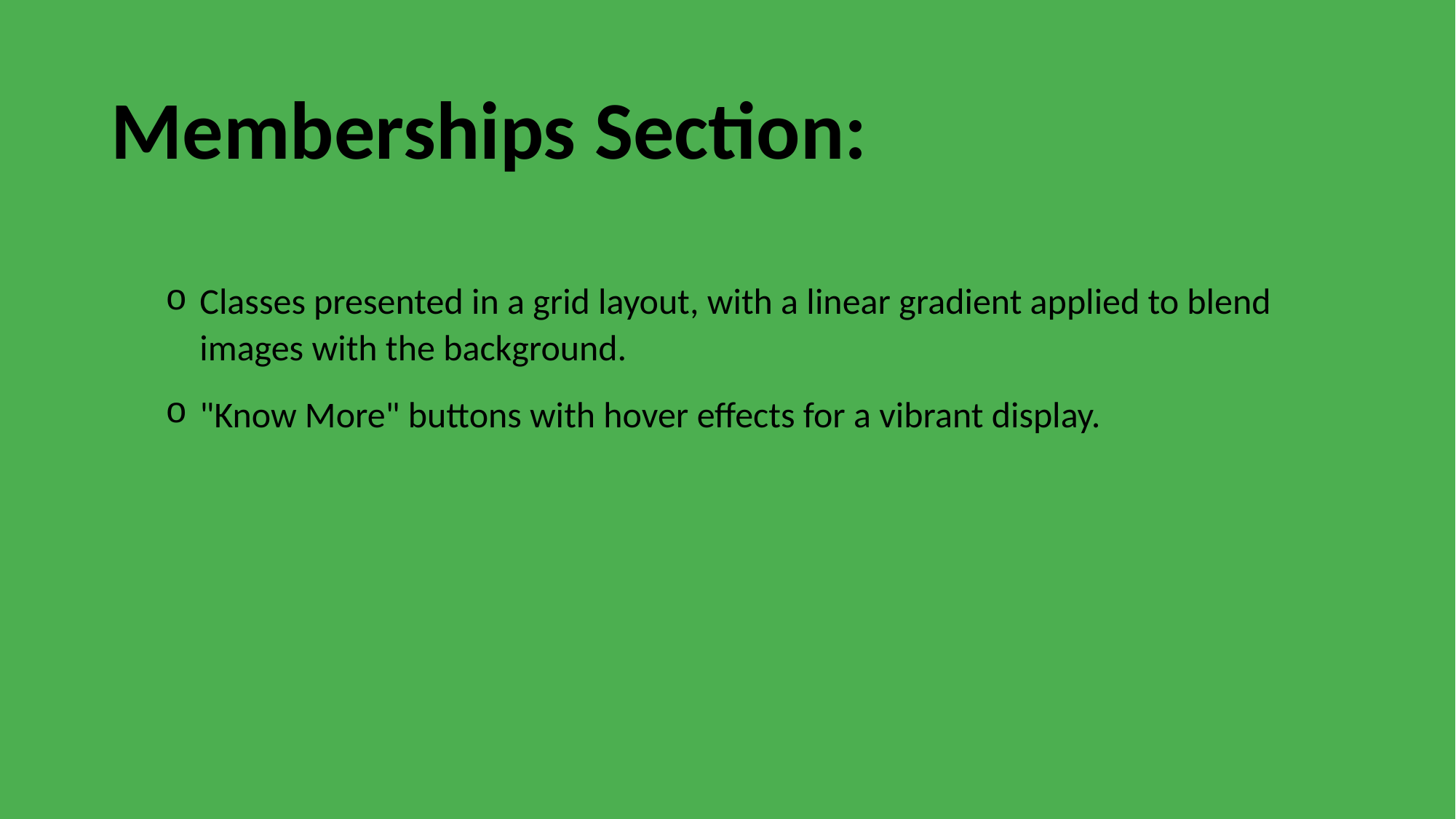

# Memberships Section:

Classes presented in a grid layout, with a linear gradient applied to blend images with the background.
"Know More" buttons with hover effects for a vibrant display.